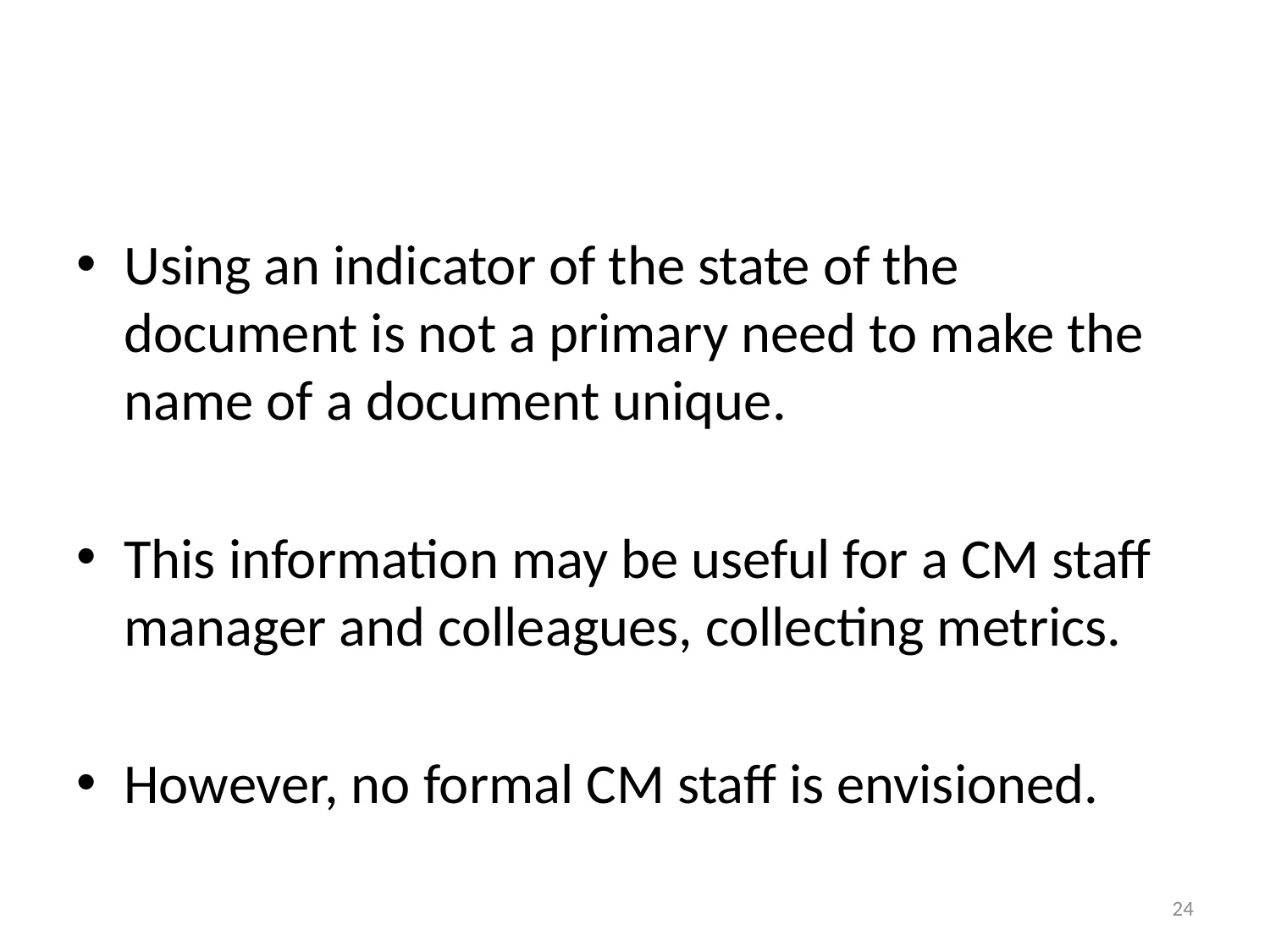

#
Using an indicator of the state of the document is not a primary need to make the name of a document unique.

This information may be useful for a CM staff manager and colleagues, collecting metrics.

However, no formal CM staff is envisioned.
24